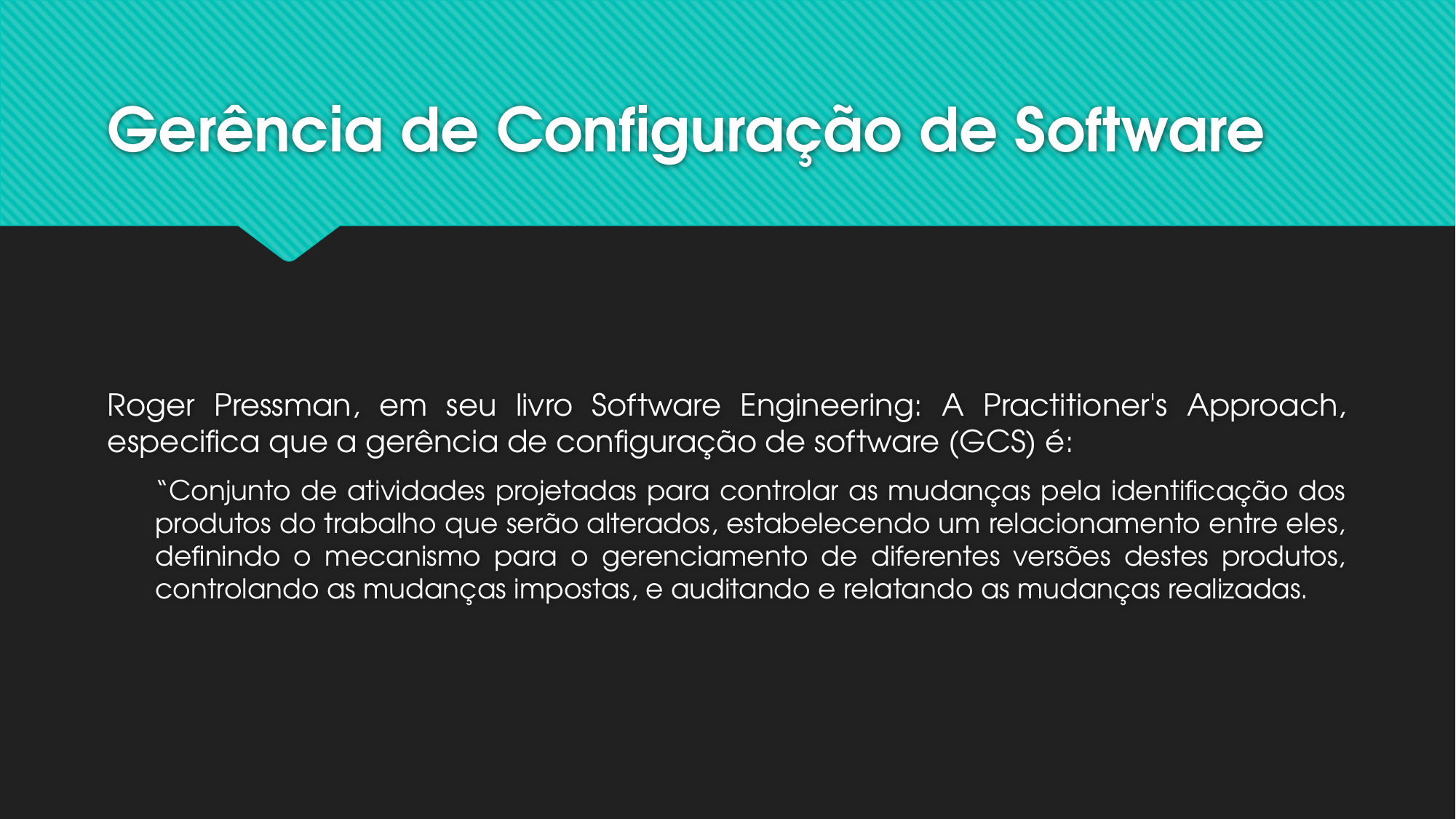

# Gerência de Configuração de Software
Roger Pressman, em seu livro Software Engineering: A Practitioner's Approach, especifica que a gerência de configuração de software (GCS) é:
“Conjunto de atividades projetadas para controlar as mudanças pela identificação dos produtos do trabalho que serão alterados, estabelecendo um relacionamento entre eles, definindo o mecanismo para o gerenciamento de diferentes versões destes produtos, controlando as mudanças impostas, e auditando e relatando as mudanças realizadas.